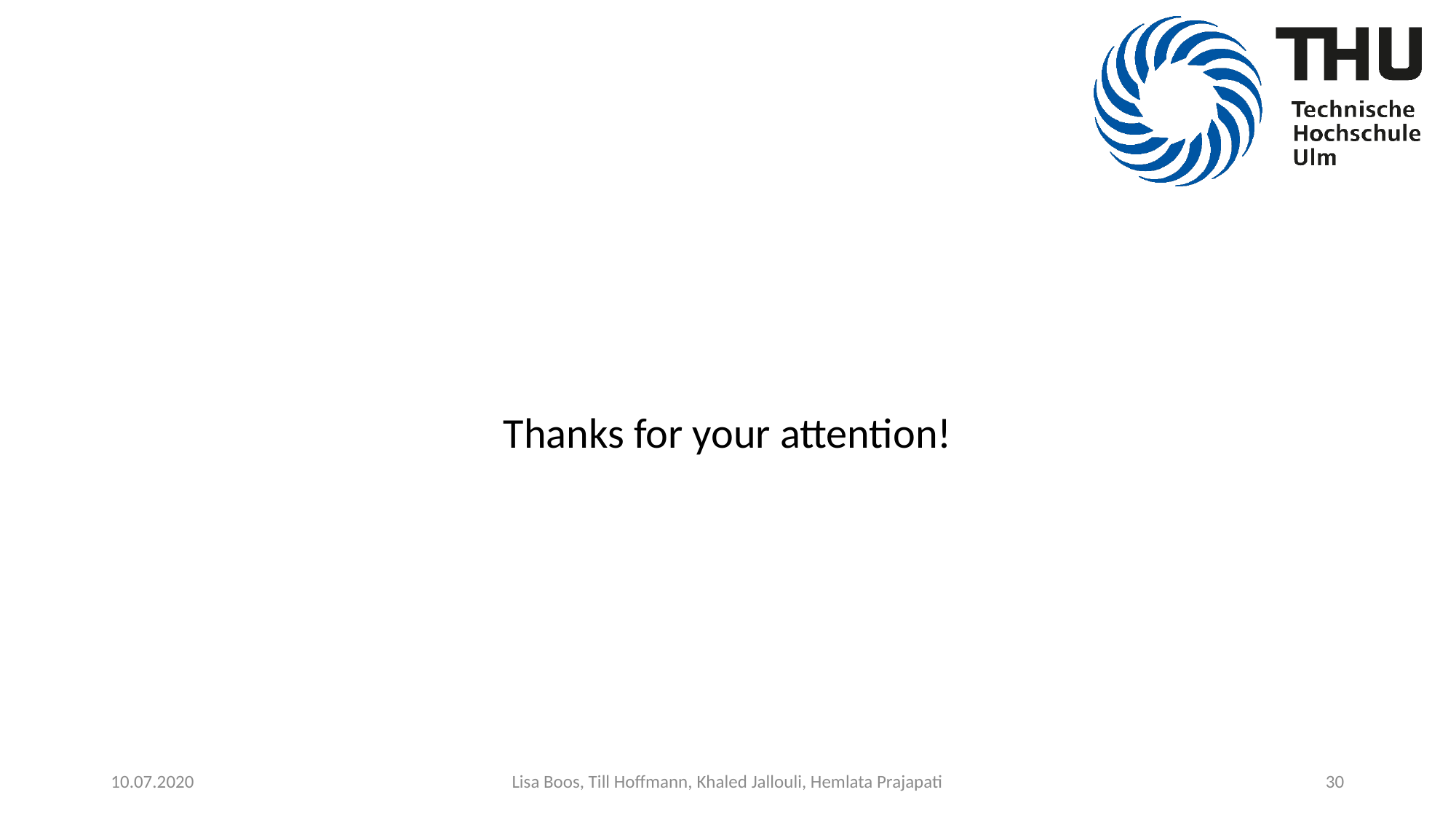

Thanks for your attention!
10.07.2020
Lisa Boos, Till Hoffmann, Khaled Jallouli, Hemlata Prajapati
30